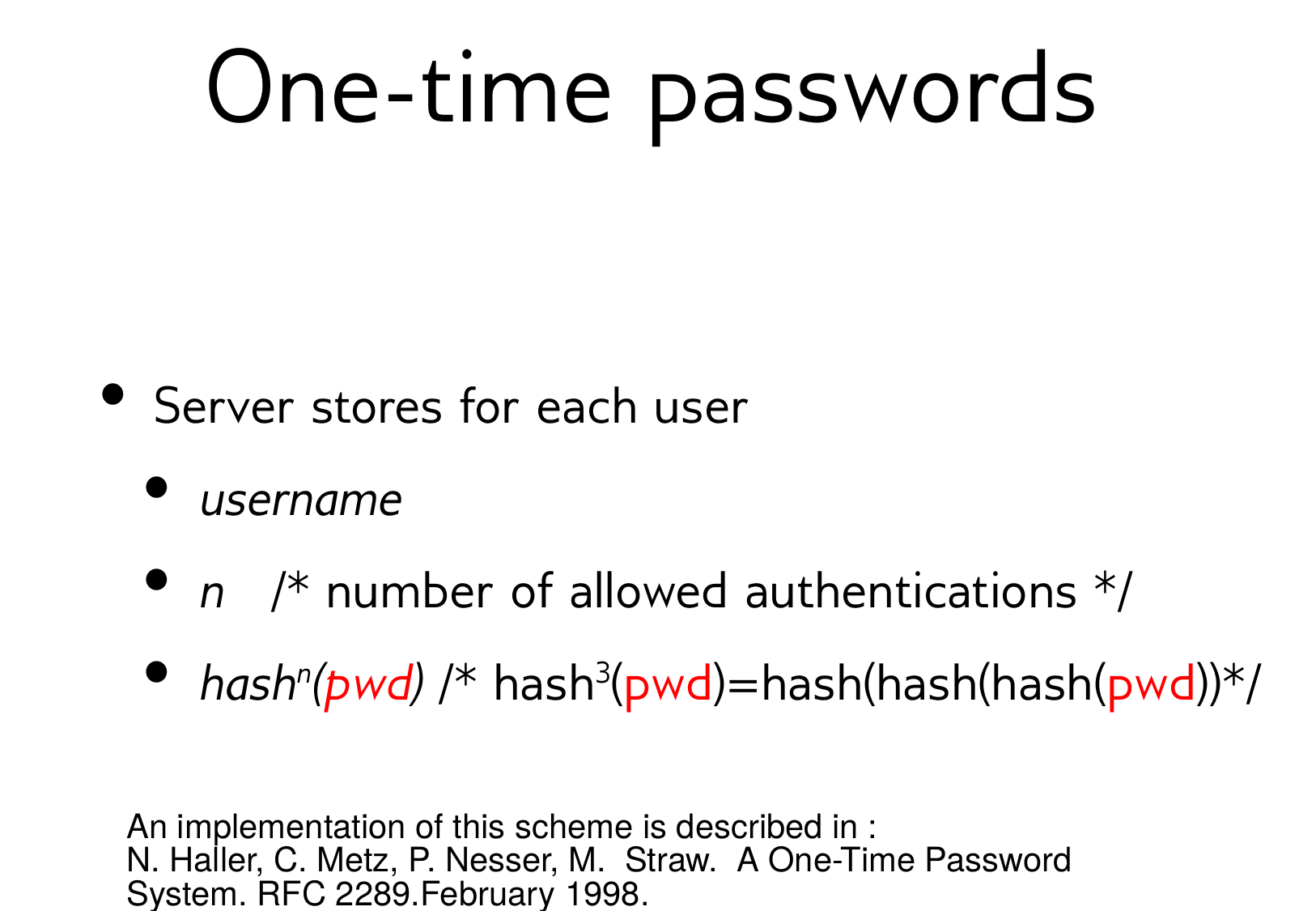

# One-time passwords
Server stores for each user
username
n   /* number of allowed authentications */
hashn(pwd) /* hash3(pwd)=hash(hash(hash(pwd))‏*/
An implementation of this scheme is described in :
N. Haller, C. Metz, P. Nesser, M.  Straw.  A One-Time Password System. RFC 2289.February 1998.